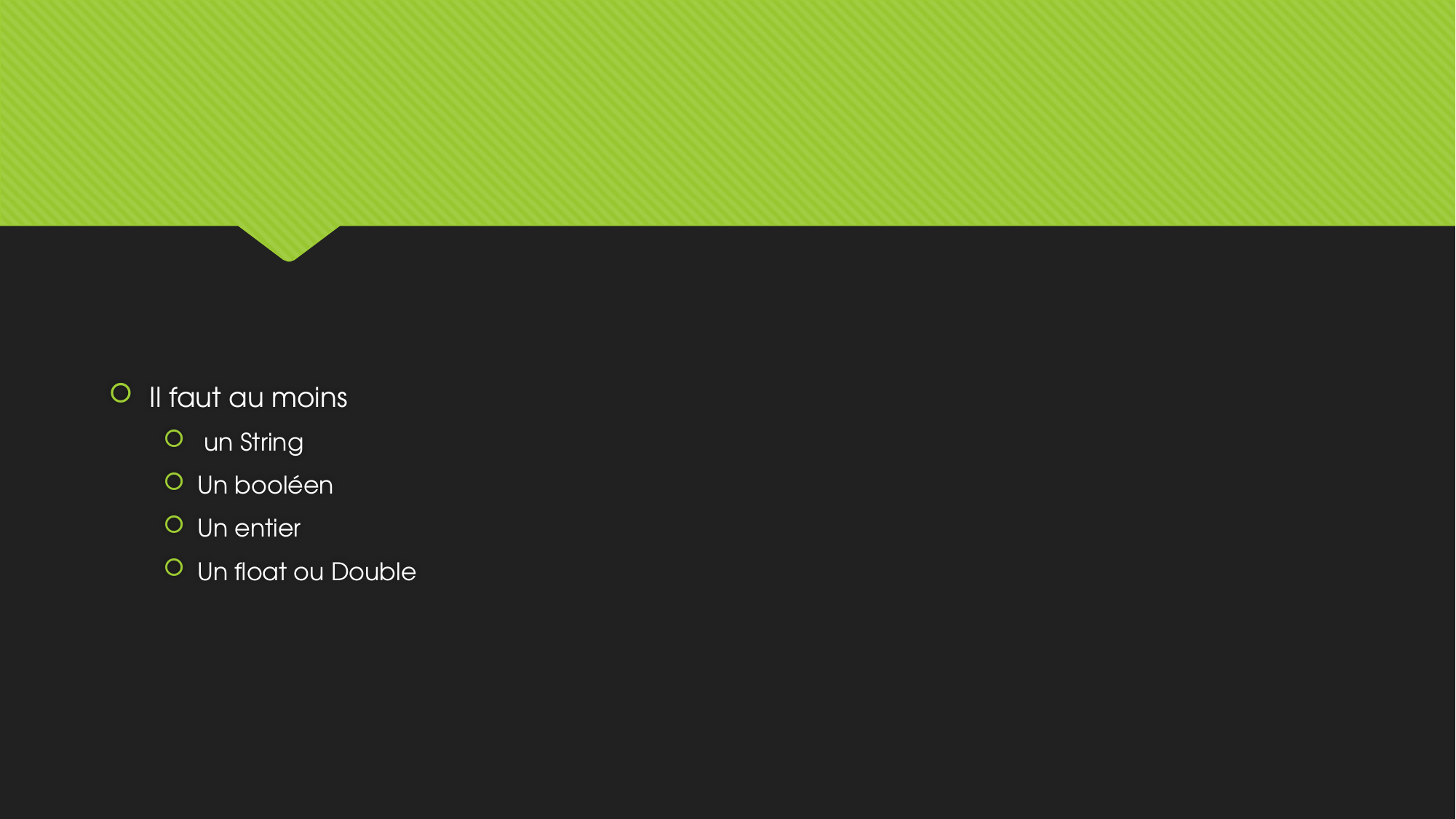

#
Il faut au moins
 un String
Un booléen
Un entier
Un float ou Double